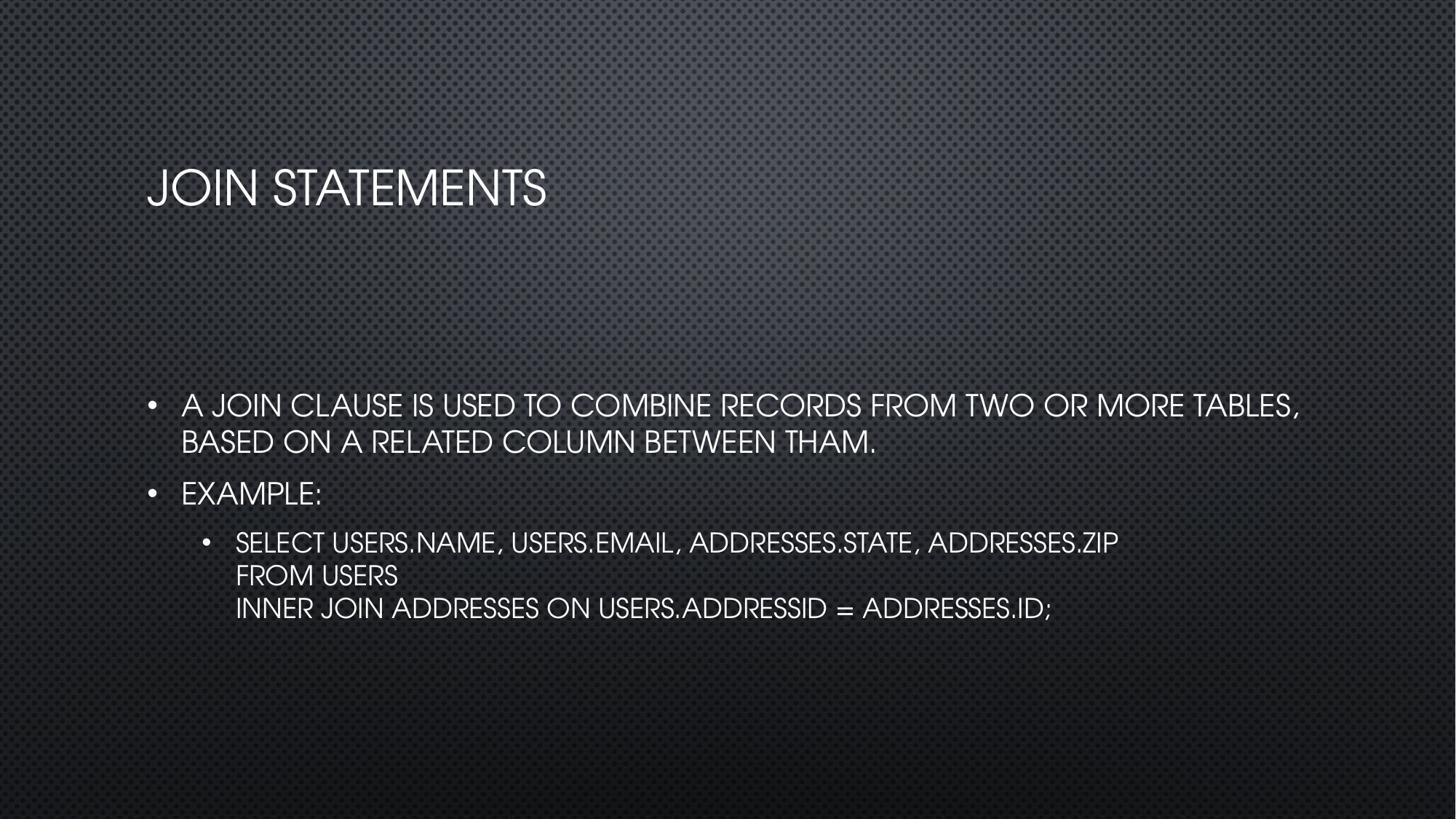

# JOIN statements
A JOIN clause is used to combine records from two or more tables, based on a related column between tham.
Example:
SELECT Users.Name, Users.Email, Addresses.State, Addresses.Zip
FROM Users
INNER JOIN Addresses ON Users.AddressId = Addresses.Id;